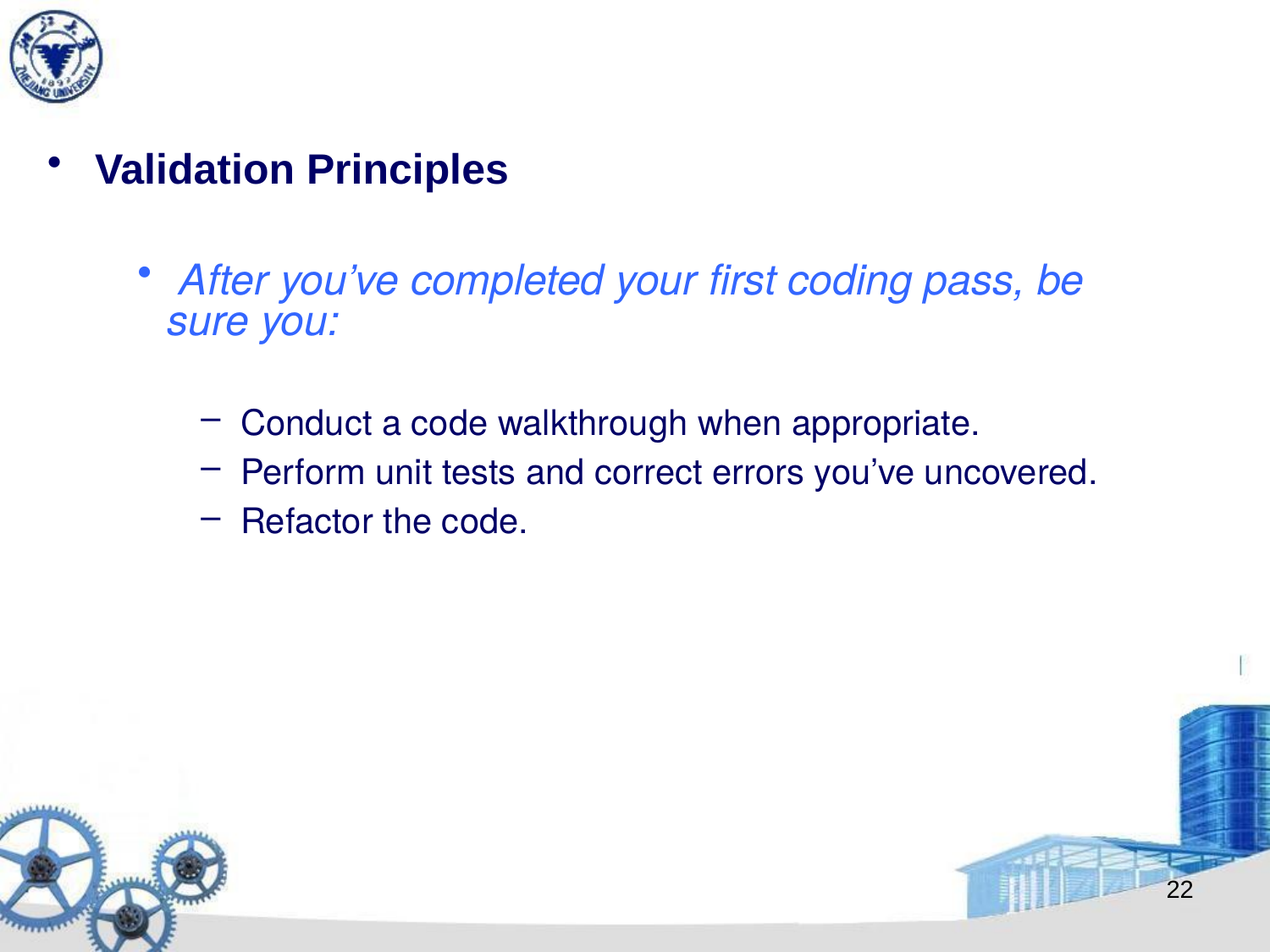

Validation Principles
 After you’ve completed your first coding pass, be sure you:

Conduct a code walkthrough when appropriate.
Perform unit tests and correct errors you’ve uncovered.
Refactor the code.
22